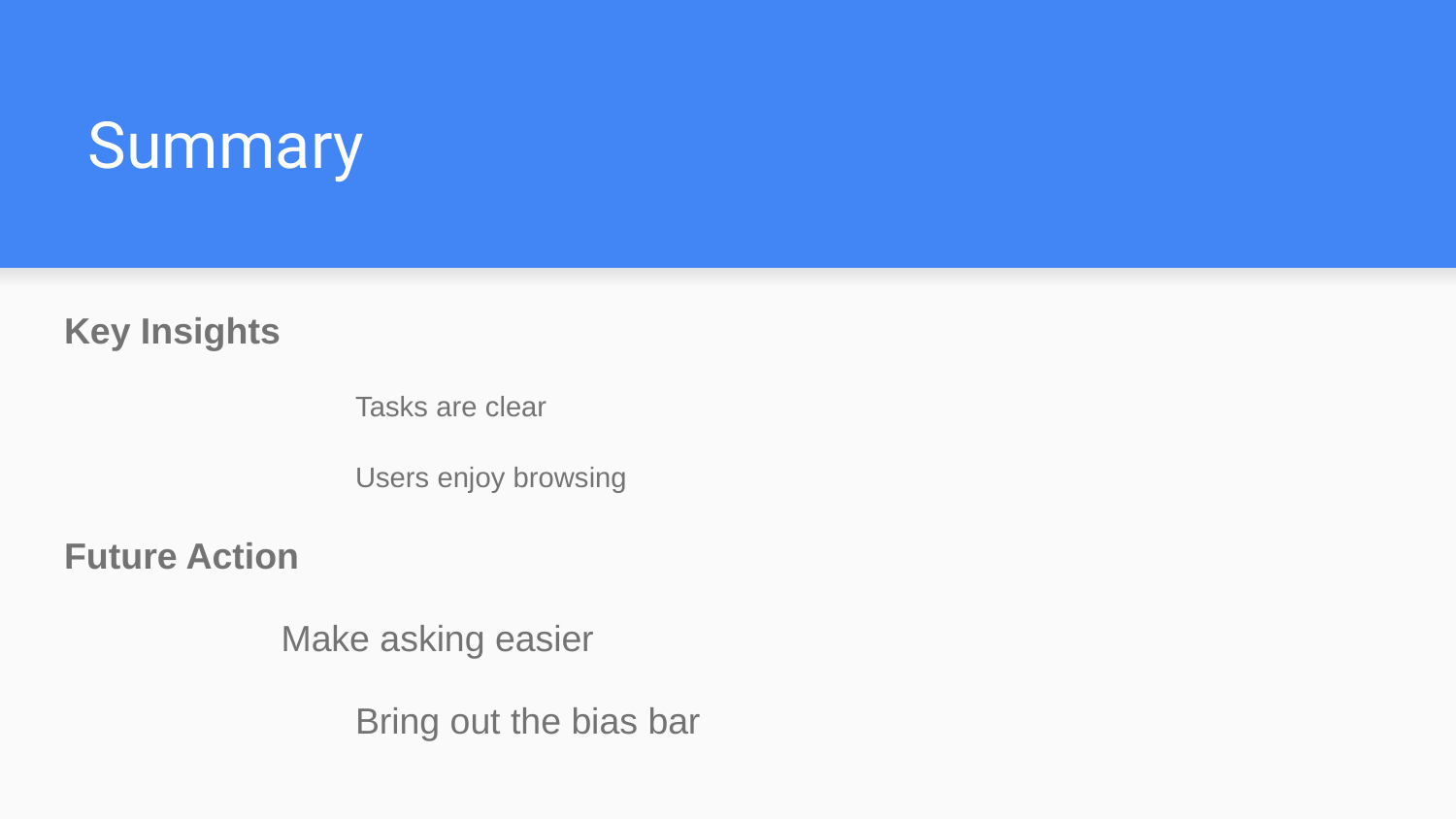

# Summary
Key Insights
		Tasks are clear
		Users enjoy browsing
Future Action
	       Make asking easier
		Bring out the bias bar